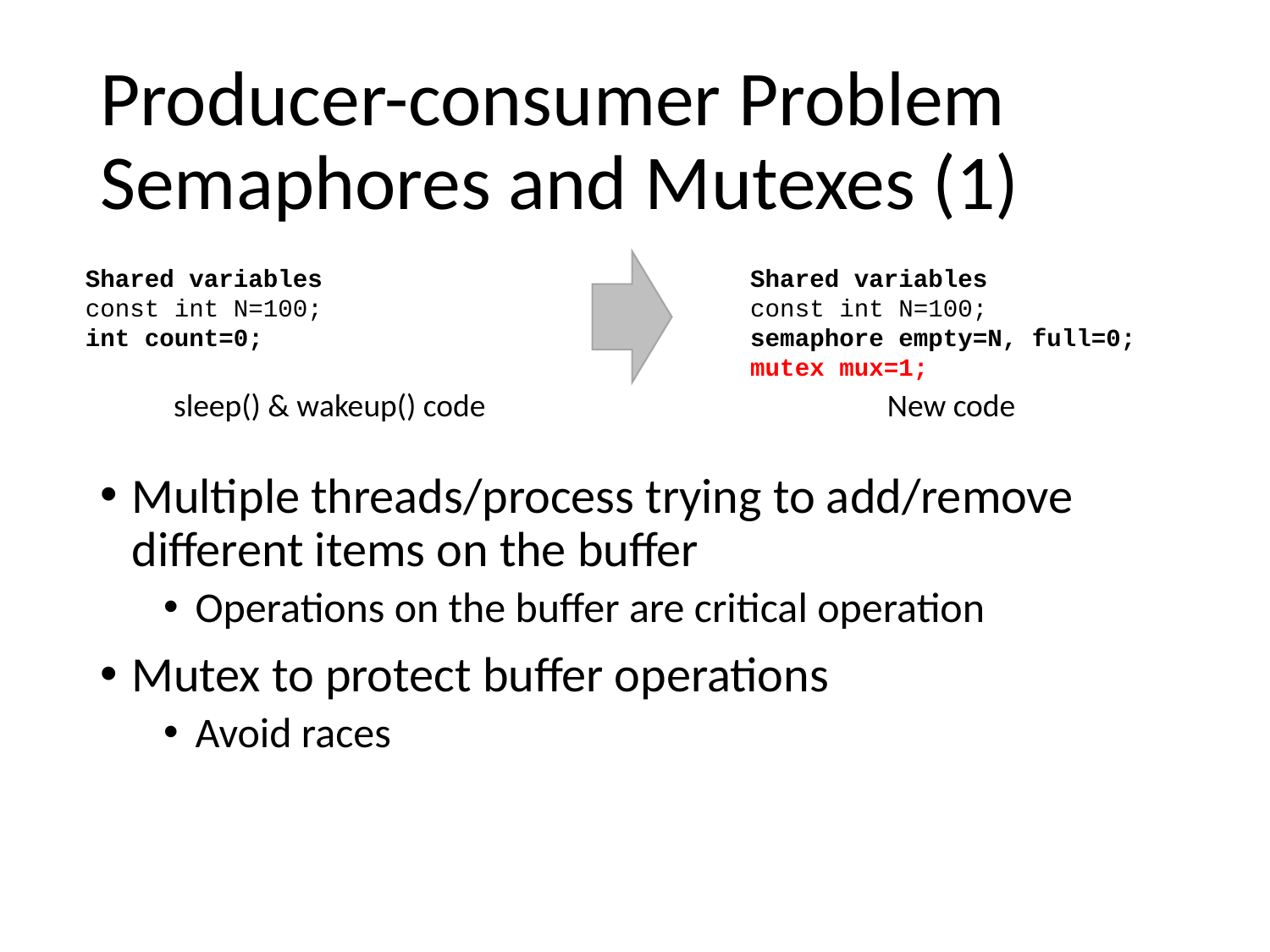

# Producer-consumer Problem Semaphores and Mutexes (1)

Shared variables
const int N=100;
int count=0;
Shared variables
const int N=100;
semaphore empty=N, full=0;
mutex mux=1;
sleep() & wakeup() code
New code
Multiple threads/process trying to add/remove different items on the buffer
Operations on the buffer are critical operation
Mutex to protect buffer operations
Avoid races